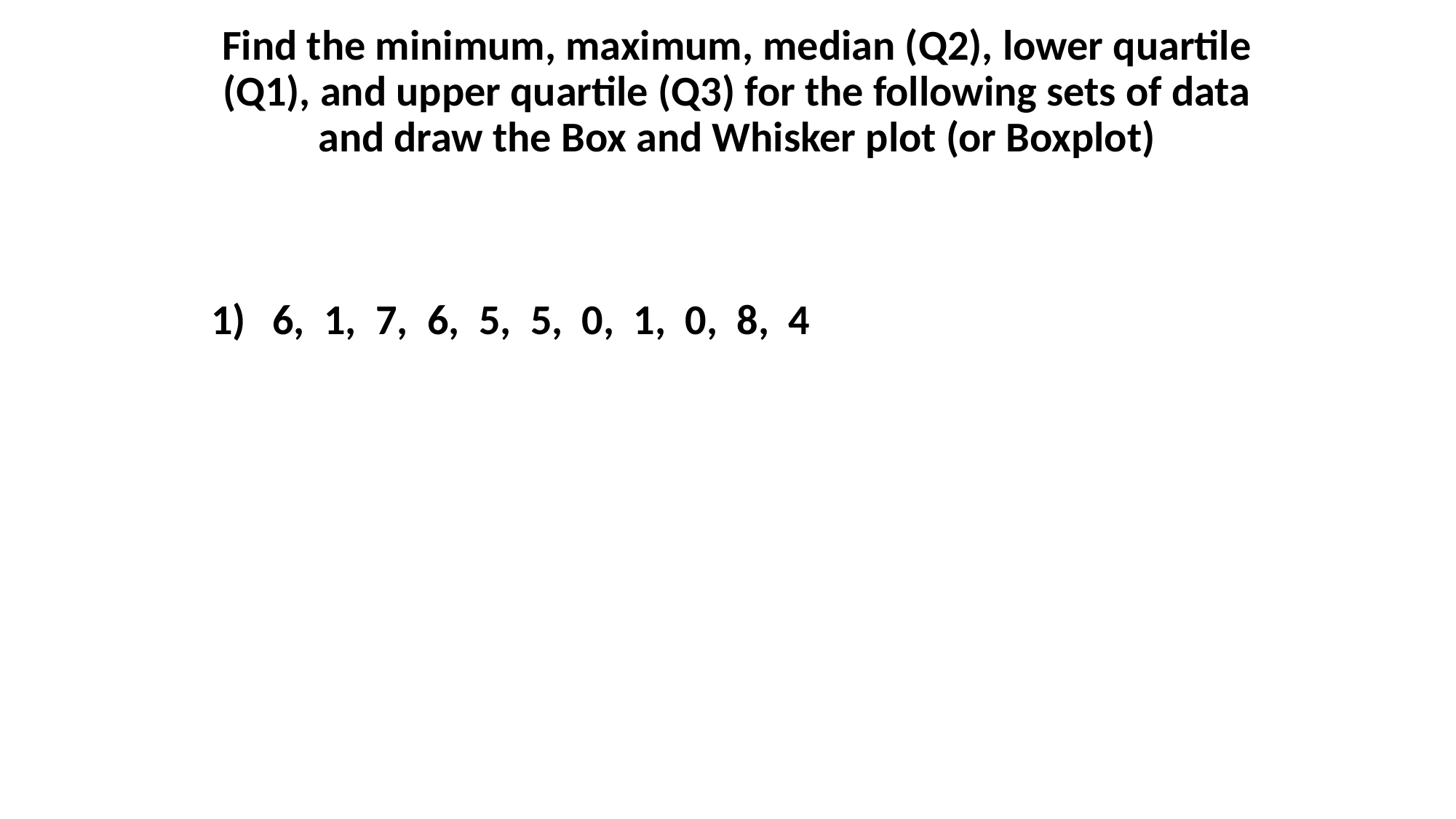

Find the minimum, maximum, median (Q2), lower quartile (Q1), and upper quartile (Q3) for the following sets of data and draw the Box and Whisker plot (or Boxplot)

6,  1,  7,  6,  5,  5,  0,  1,  0,  8,  4